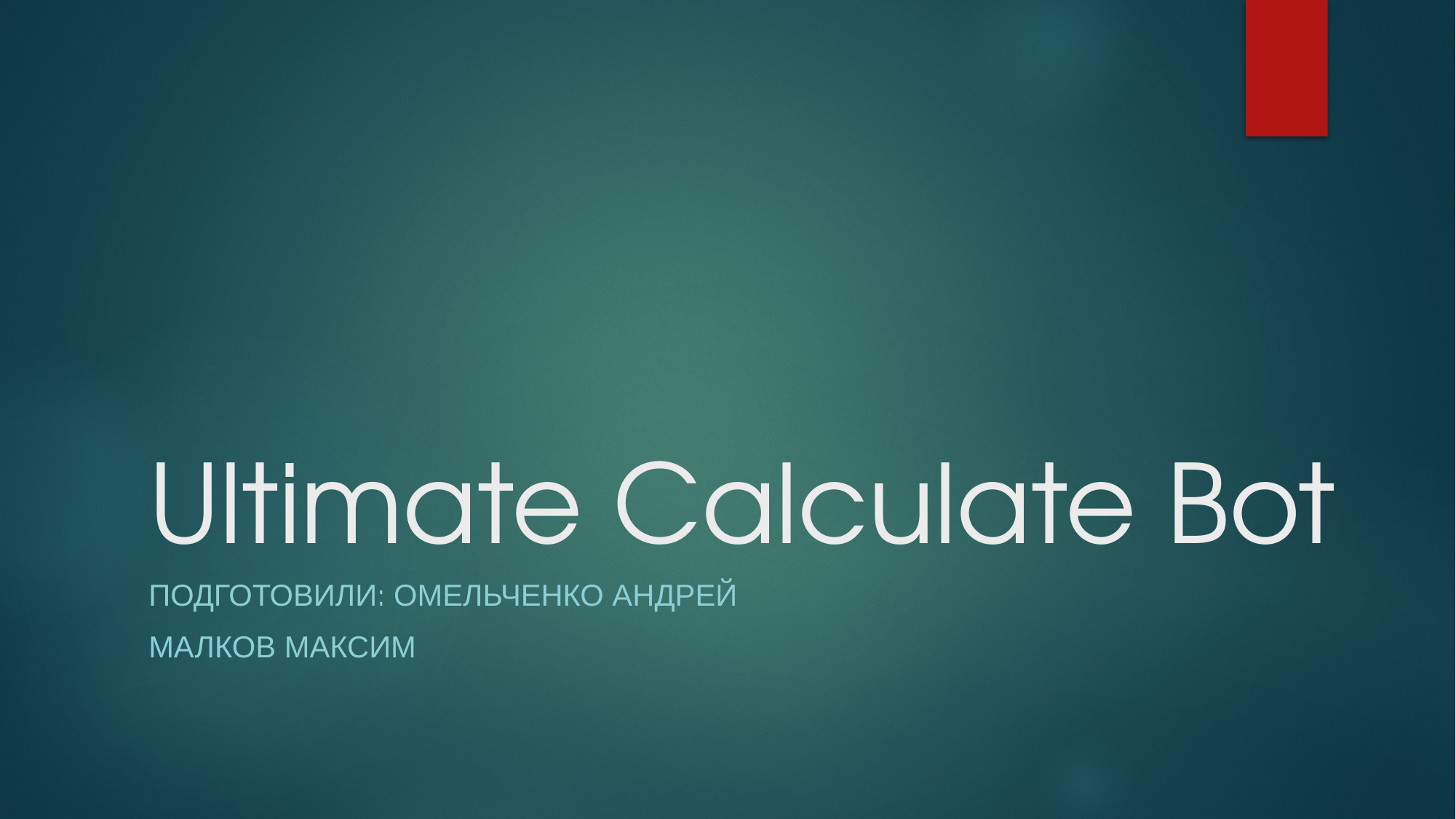

# Ultimate Calculate Bot
Подготовили: Омельченко Андрей
Малков Максим